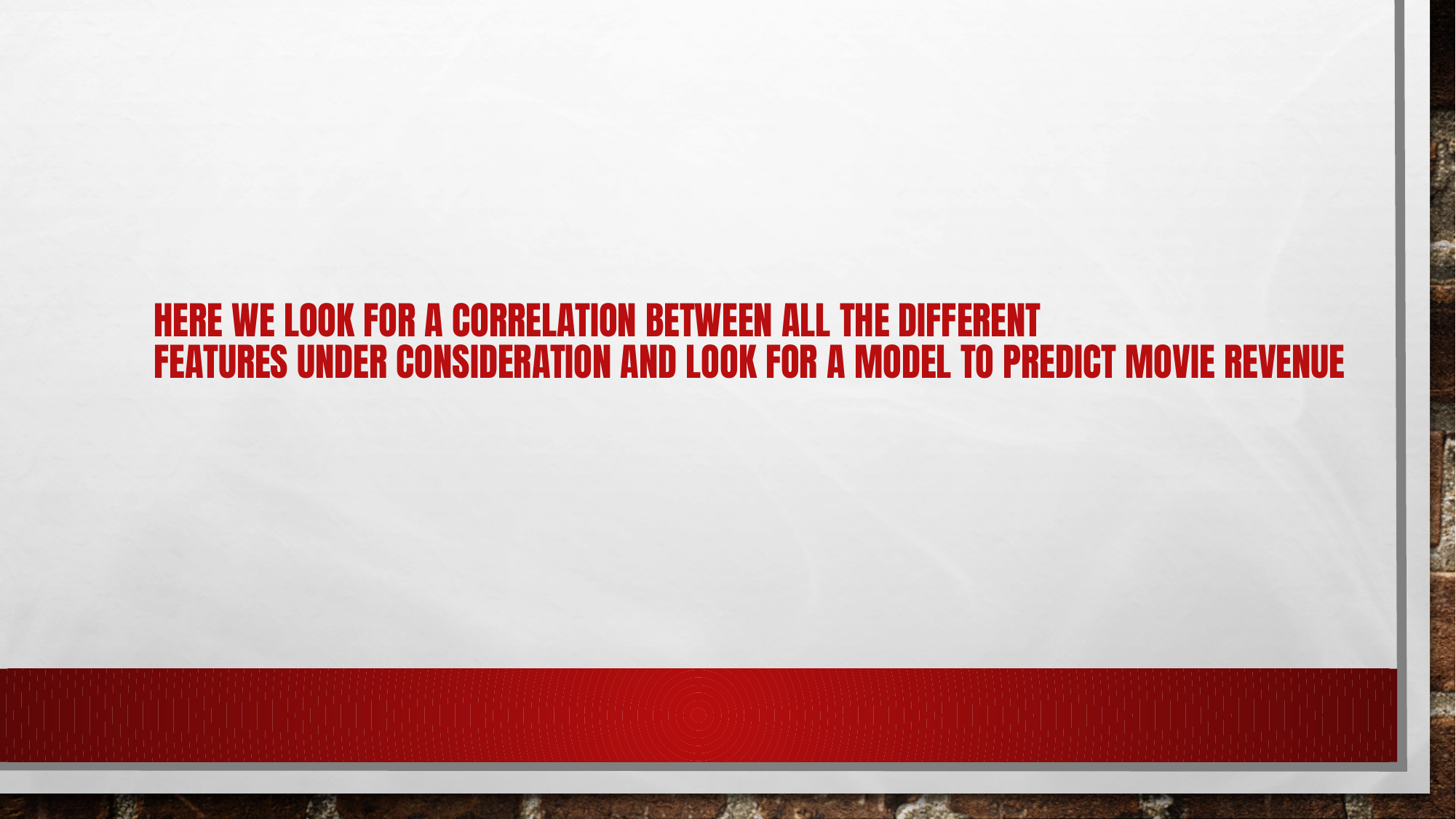

# Here we look for a correlation between all the different features under consideration and look for a model to predict movie revenue